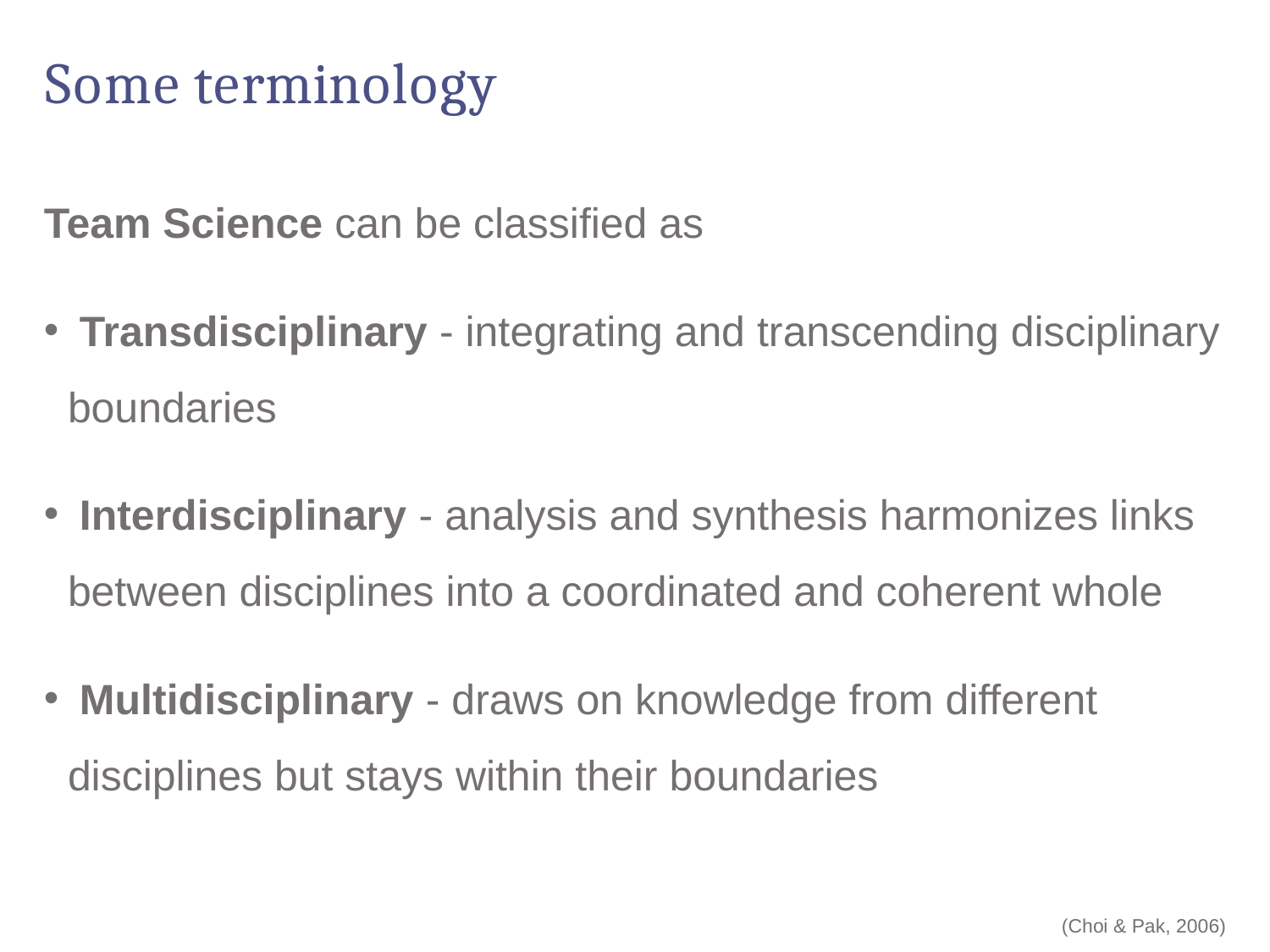

# Some terminology
Team Science can be classified as
 Transdisciplinary - integrating and transcending disciplinary boundaries
 Interdisciplinary - analysis and synthesis harmonizes links between disciplines into a coordinated and coherent whole
 Multidisciplinary - draws on knowledge from different disciplines but stays within their boundaries
(Choi & Pak, 2006)